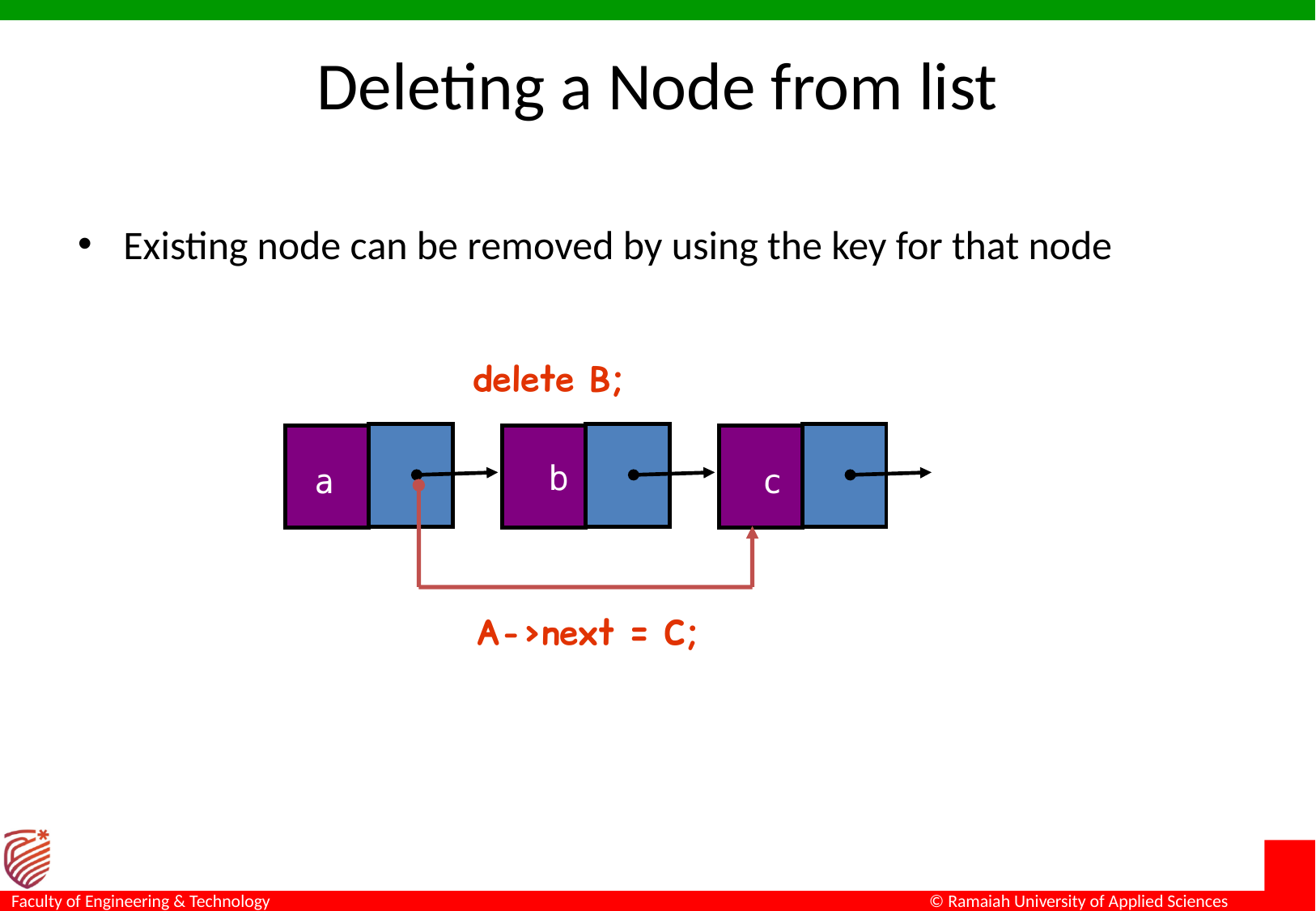

# Deleting a Node from list
Existing node can be removed by using the key for that node
delete B;

b
a
c

A->next = C;